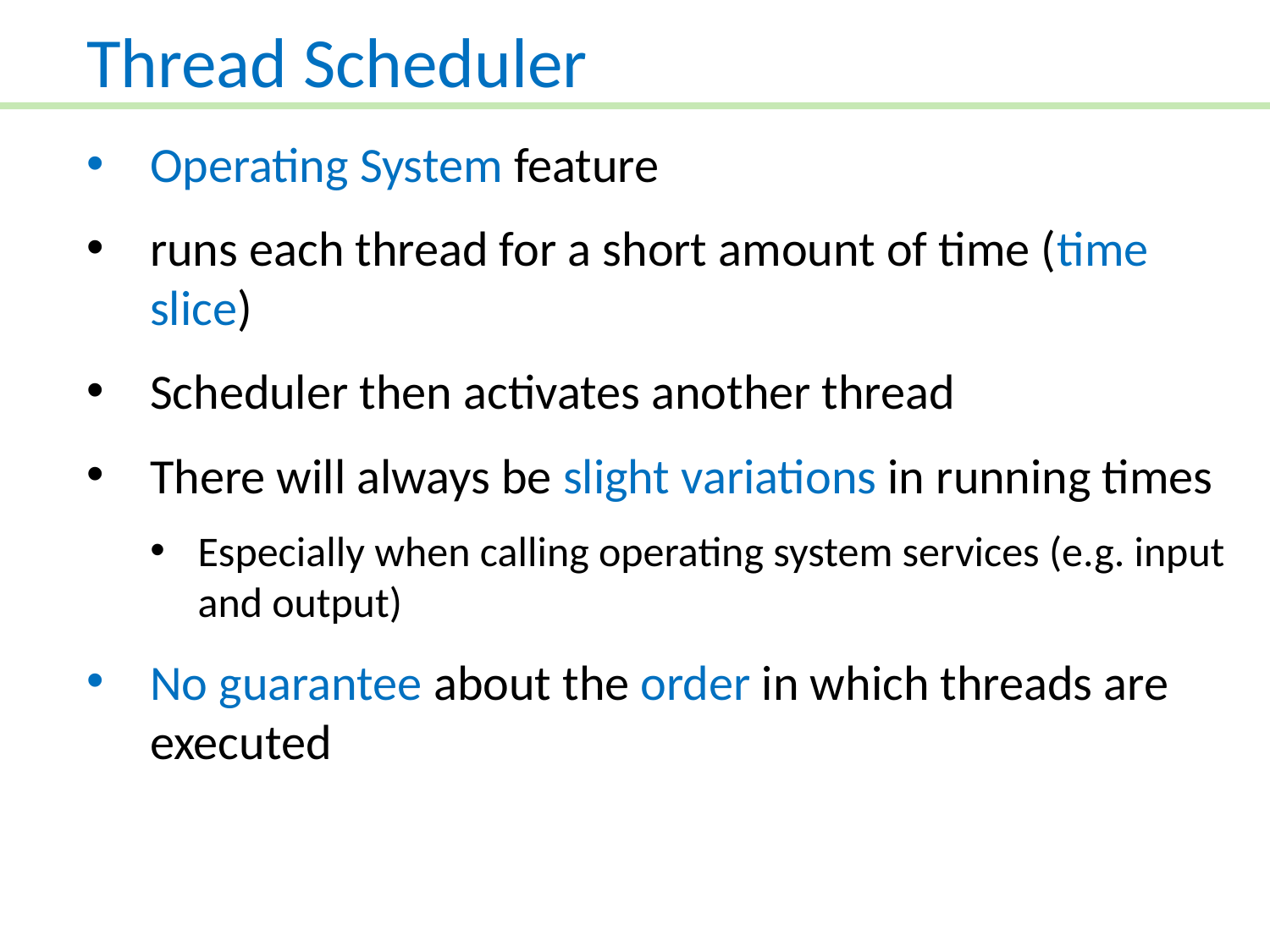

Thread Scheduler
Operating System feature
runs each thread for a short amount of time (time slice)
Scheduler then activates another thread
There will always be slight variations in running times
Especially when calling operating system services (e.g. input and output)
No guarantee about the order in which threads are executed